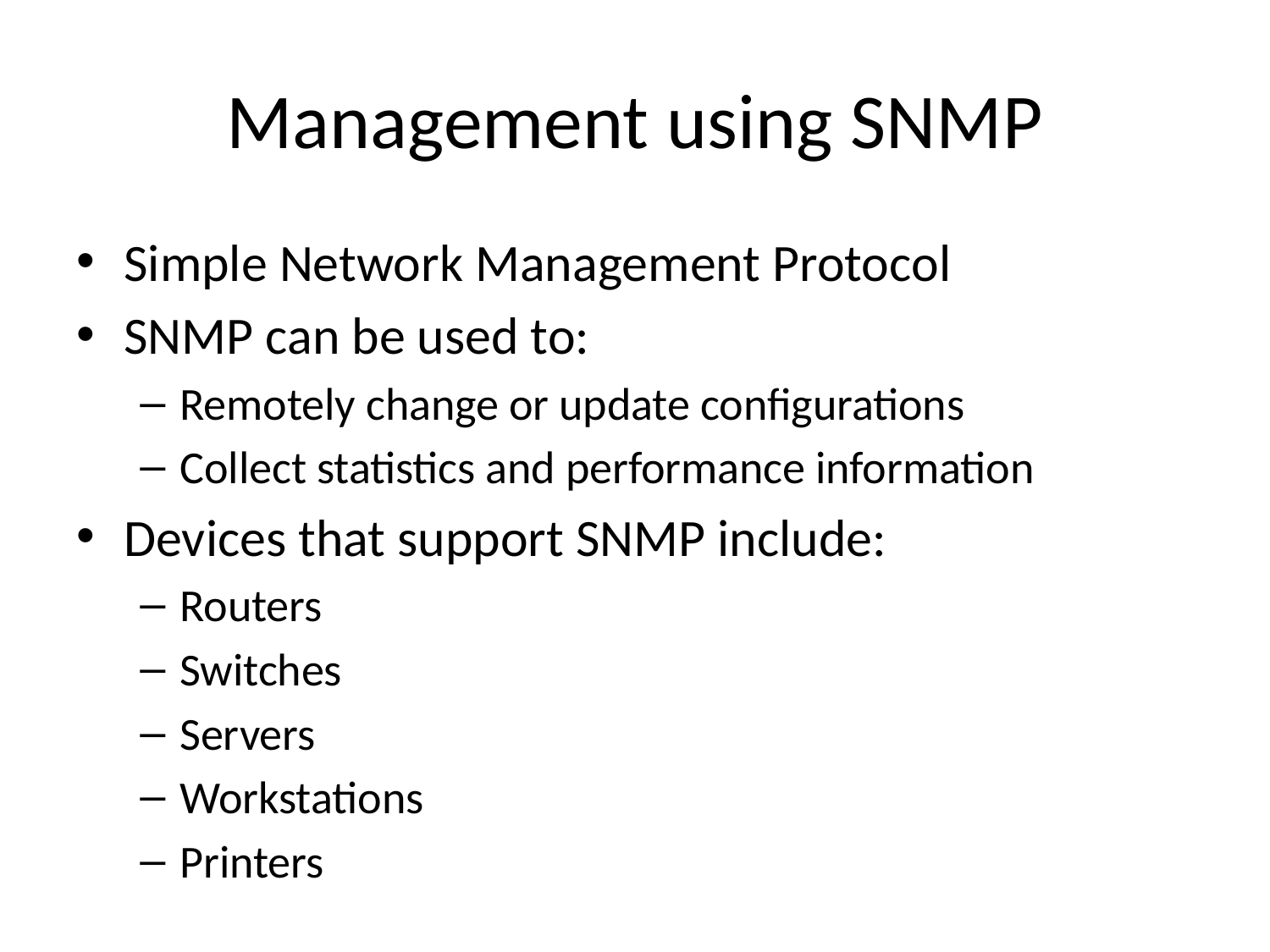

# Management using SNMP
Simple Network Management Protocol
SNMP can be used to:
Remotely change or update configurations
Collect statistics and performance information
Devices that support SNMP include:
Routers
Switches
Servers
Workstations
Printers